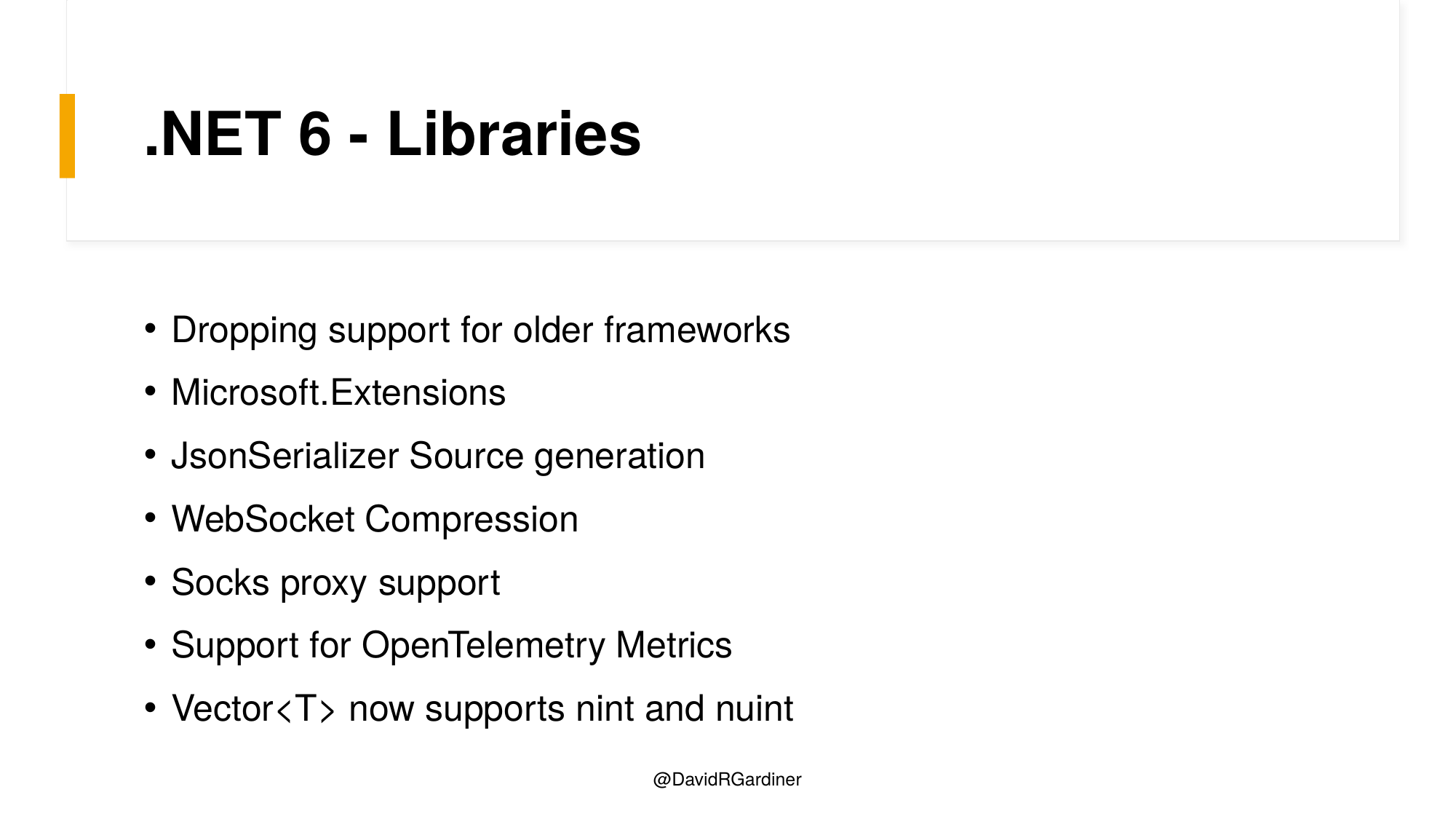

# .NET 6 - Libraries
Dropping support for older frameworks
Microsoft.Extensions
JsonSerializer Source generation
WebSocket Compression
Socks proxy support
Support for OpenTelemetry Metrics
Vector<T> now supports nint and nuint
@DavidRGardiner